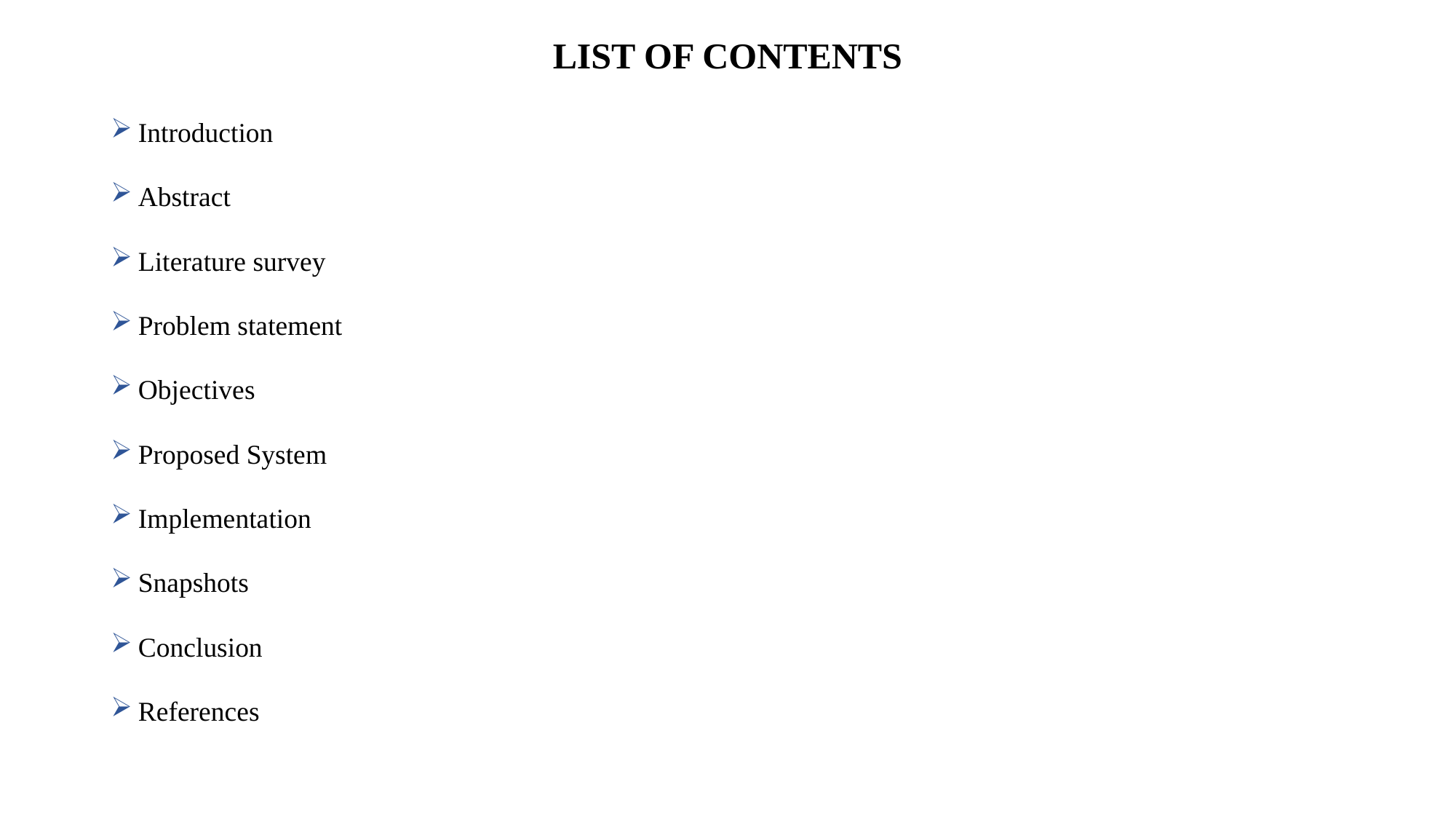

# LIST OF CONTENTS
Introduction
Abstract
Literature survey
Problem statement
Objectives
Proposed System
Implementation
Snapshots
Conclusion
References